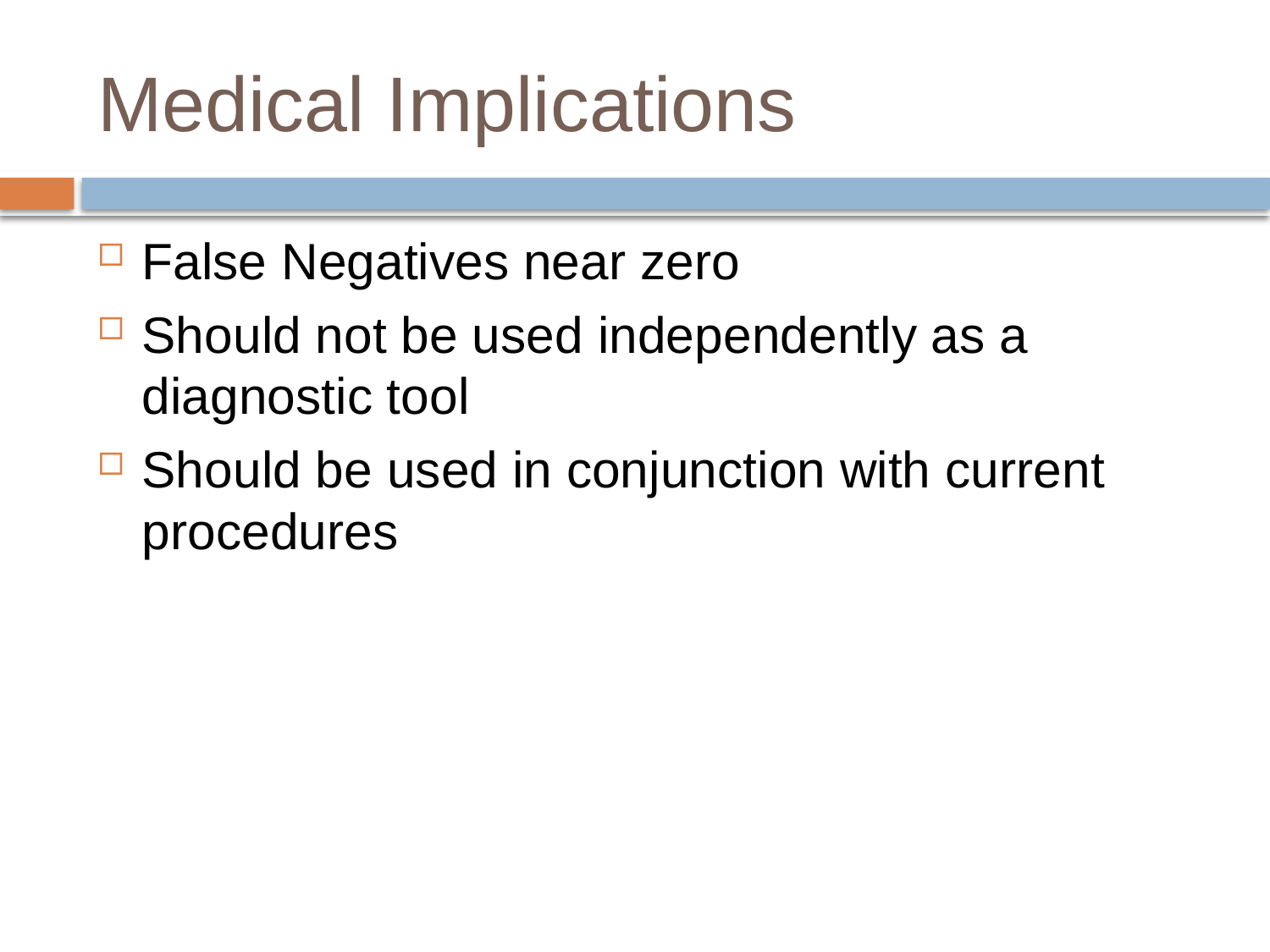

# Medical Implications
False Negatives near zero
Should not be used independently as a diagnostic tool
Should be used in conjunction with current procedures